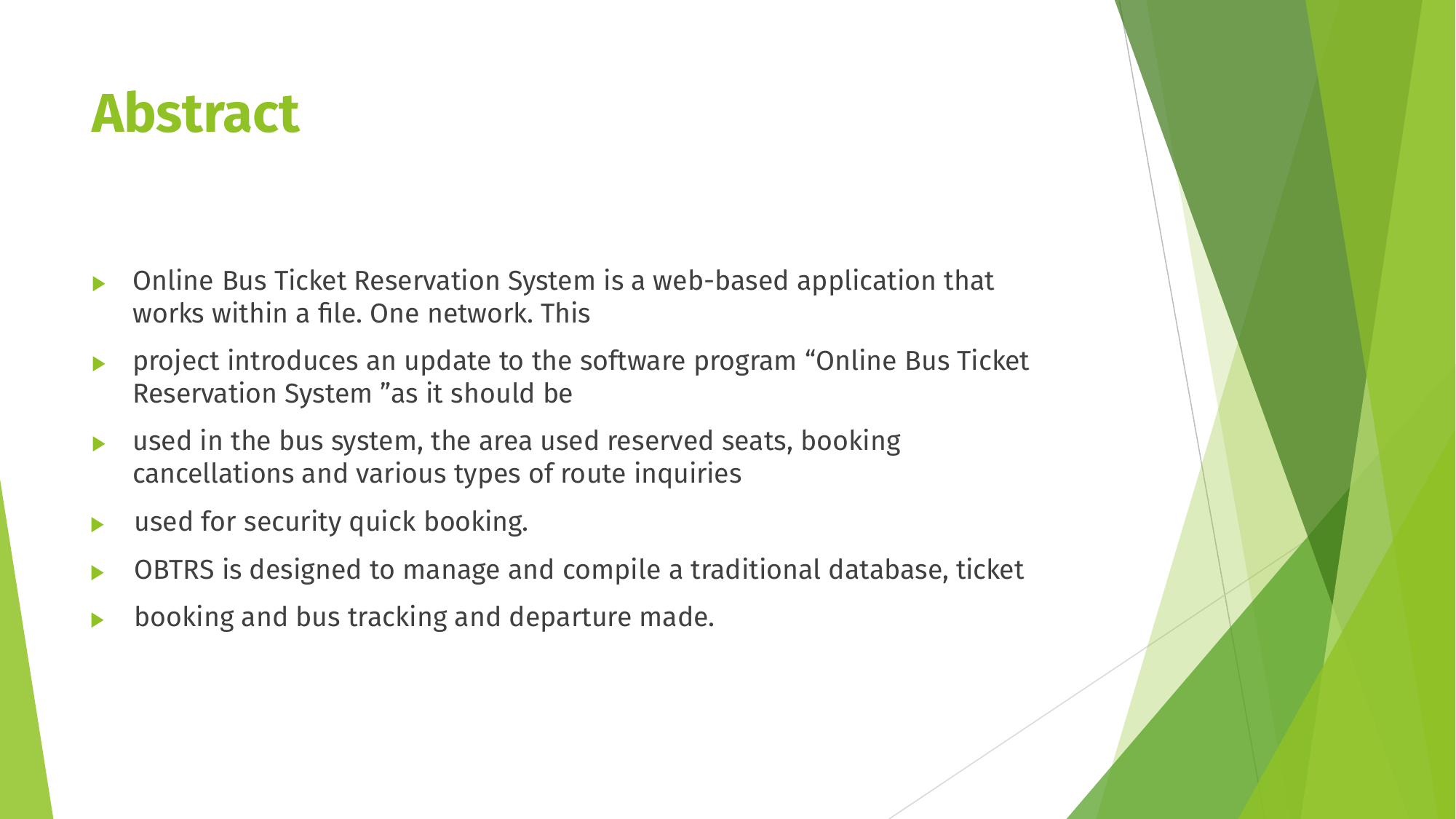

# Abstract
▶	Online Bus Ticket Reservation System is a web-based application that works within a file. One network. This
▶	project introduces an update to the software program “Online Bus Ticket Reservation System ”as it should be
▶	used in the bus system, the area used reserved seats, booking cancellations and various types of route inquiries
▶	used for security quick booking.
▶	OBTRS is designed to manage and compile a traditional database, ticket
▶	booking and bus tracking and departure made.